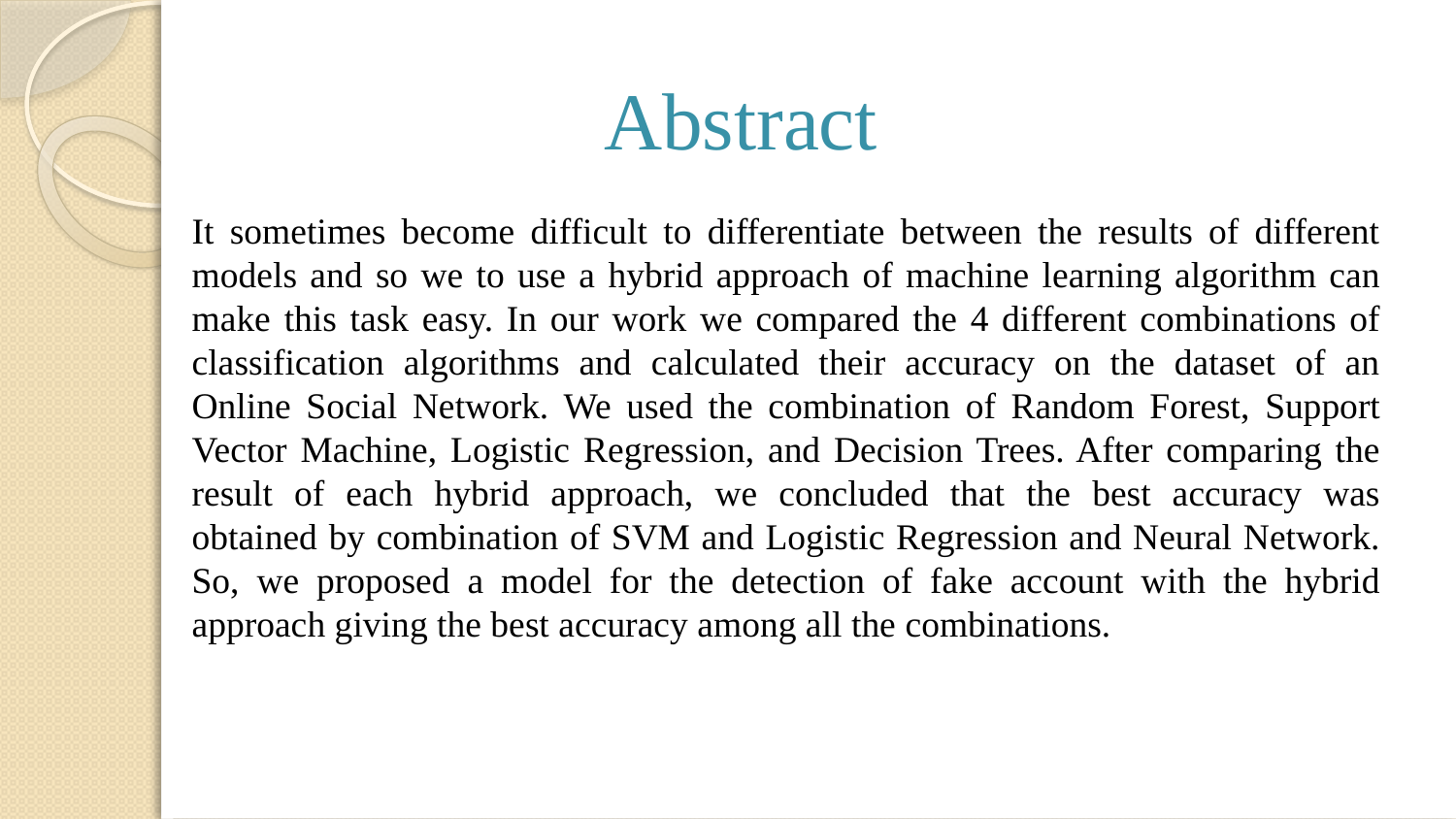

# Abstract
It sometimes become difficult to differentiate between the results of different models and so we to use a hybrid approach of machine learning algorithm can make this task easy. In our work we compared the 4 different combinations of classification algorithms and calculated their accuracy on the dataset of an Online Social Network. We used the combination of Random Forest, Support Vector Machine, Logistic Regression, and Decision Trees. After comparing the result of each hybrid approach, we concluded that the best accuracy was obtained by combination of SVM and Logistic Regression and Neural Network. So, we proposed a model for the detection of fake account with the hybrid approach giving the best accuracy among all the combinations.